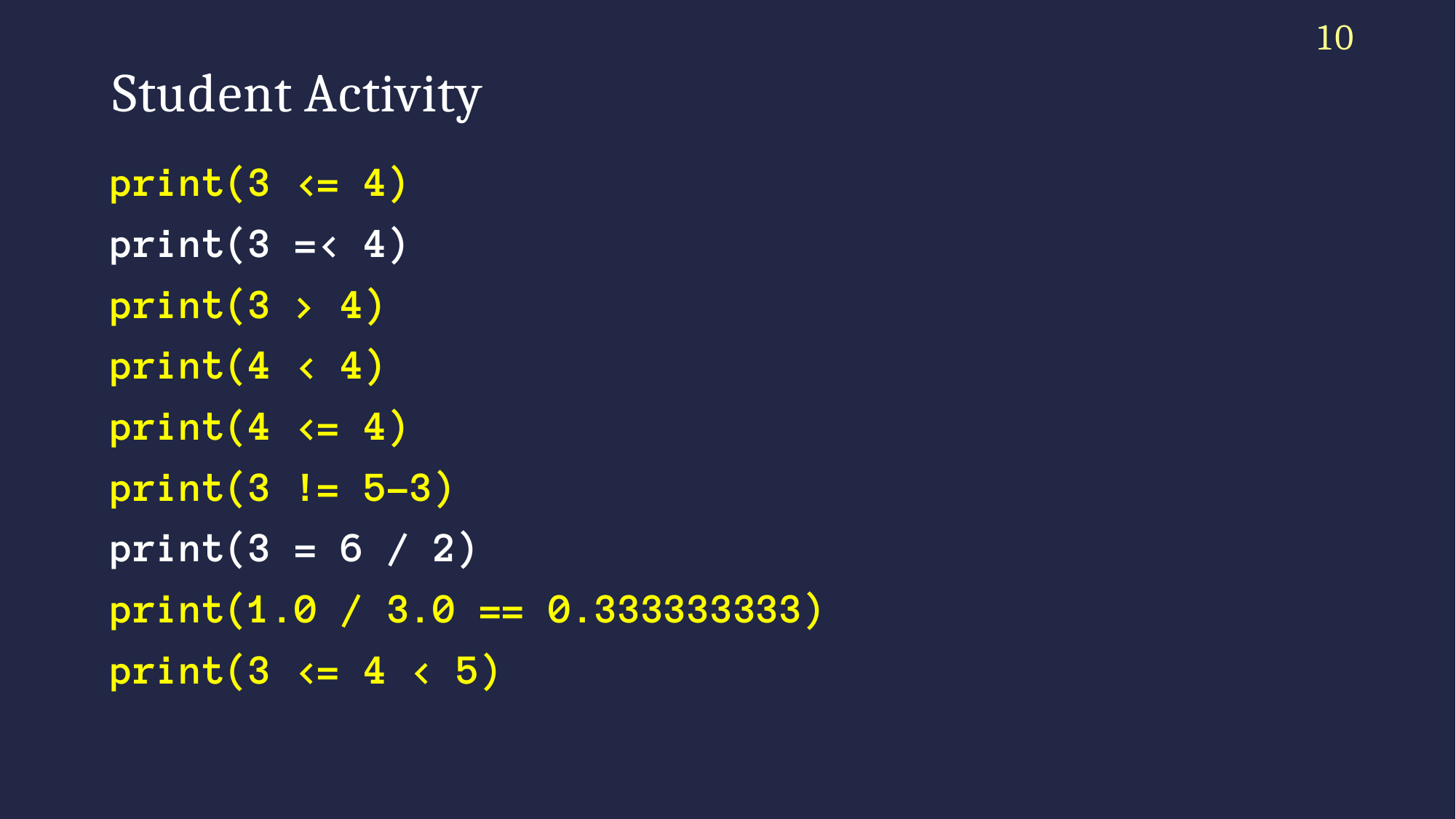

10
# Student Activity
print(3 <= 4)
print(3 =< 4)
print(3 > 4)
print(4 < 4)
print(4 <= 4)
print(3 != 5-3)
print(3 = 6 / 2)
print(1.0 / 3.0 == 0.333333333)
print(3 <= 4 < 5)